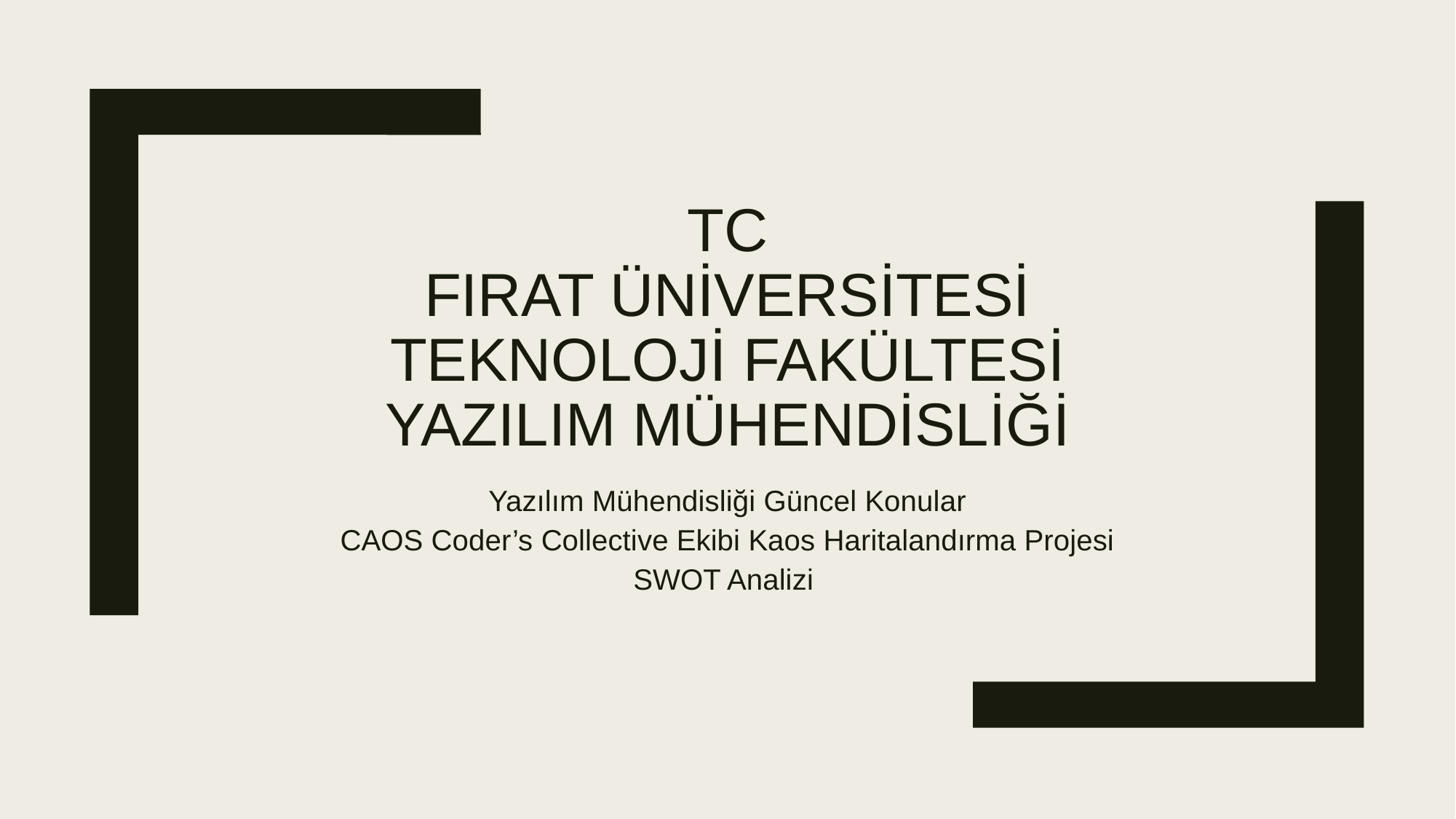

# TC Fırat üniversitesi teknoloji fakültesi yazılım mühendisliği
Yazılım Mühendisliği Güncel Konular
CAOS Coder’s Collective Ekibi Kaos Haritalandırma Projesi SWOT Analizi